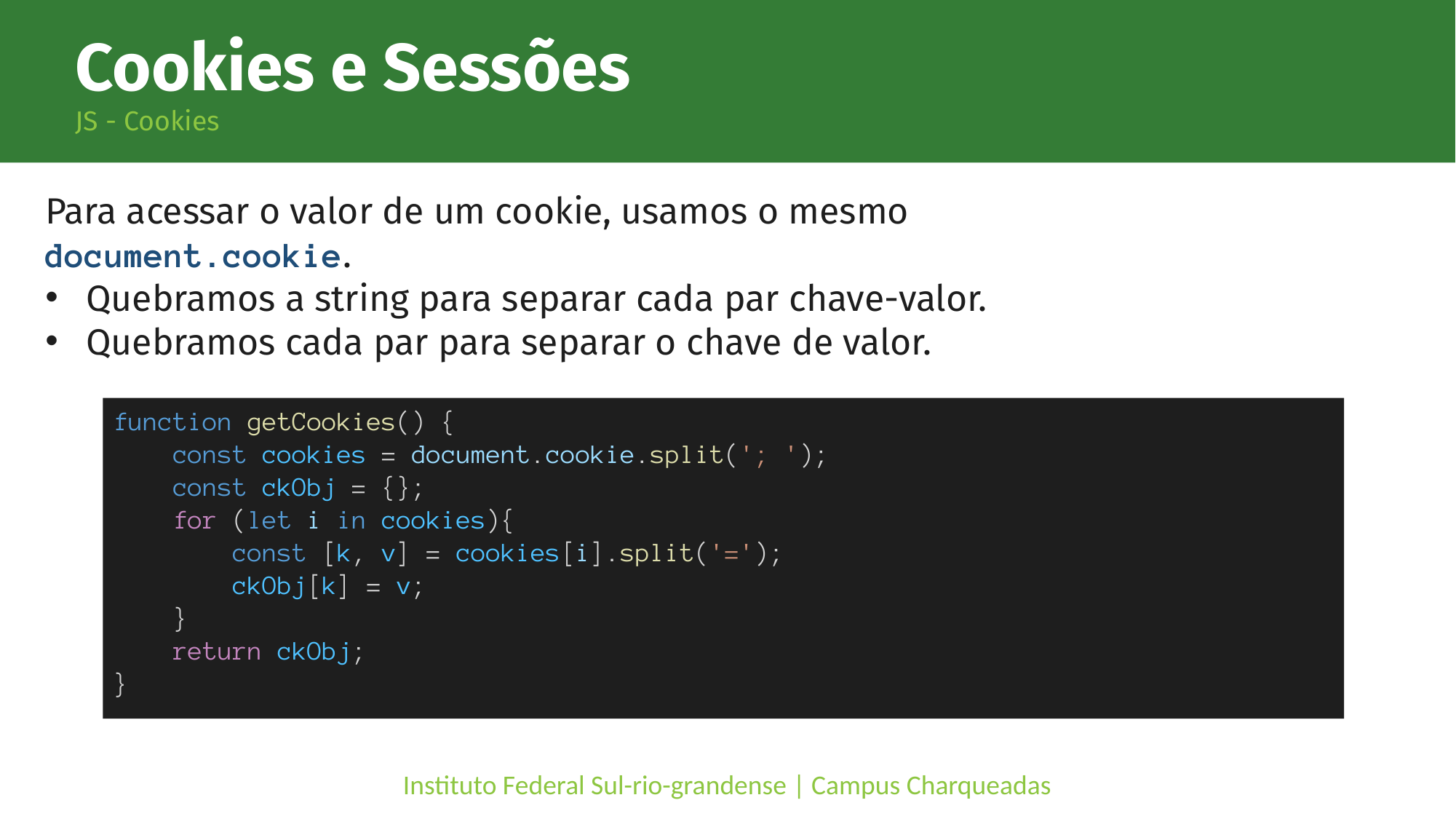

Cookies e Sessões
JS - Cookies
Para acessar o valor de um cookie, usamos o mesmo document.cookie.
Quebramos a string para separar cada par chave-valor.
Quebramos cada par para separar o chave de valor.
function getCookies() {
    const cookies = document.cookie.split('; ');
    const ckObj = {};
    for (let i in cookies){
        const [k, v] = cookies[i].split('=');
        ckObj[k] = v;
    }
    return ckObj;
}